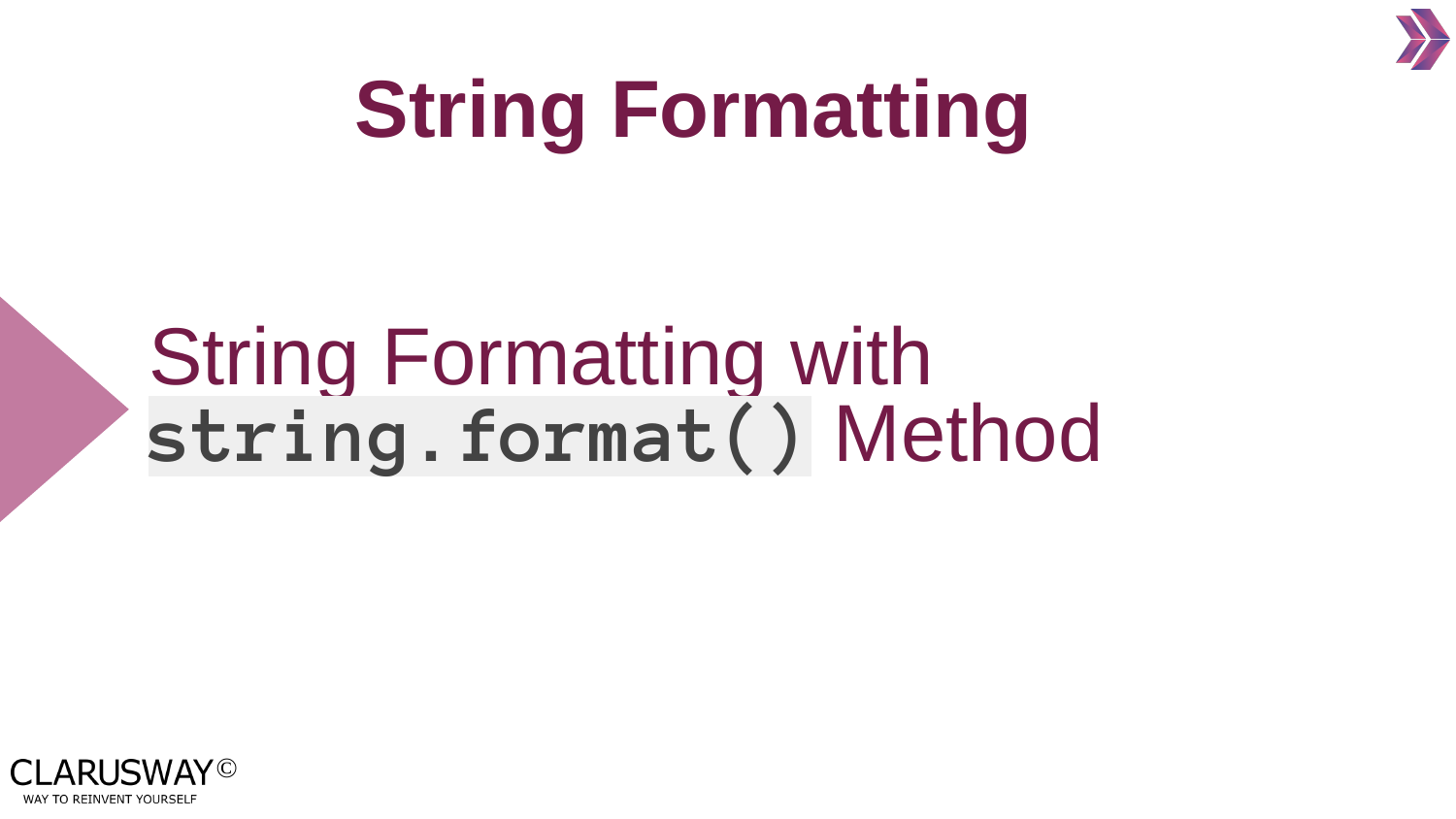

String Formatting
# String Formatting with string.format() Method